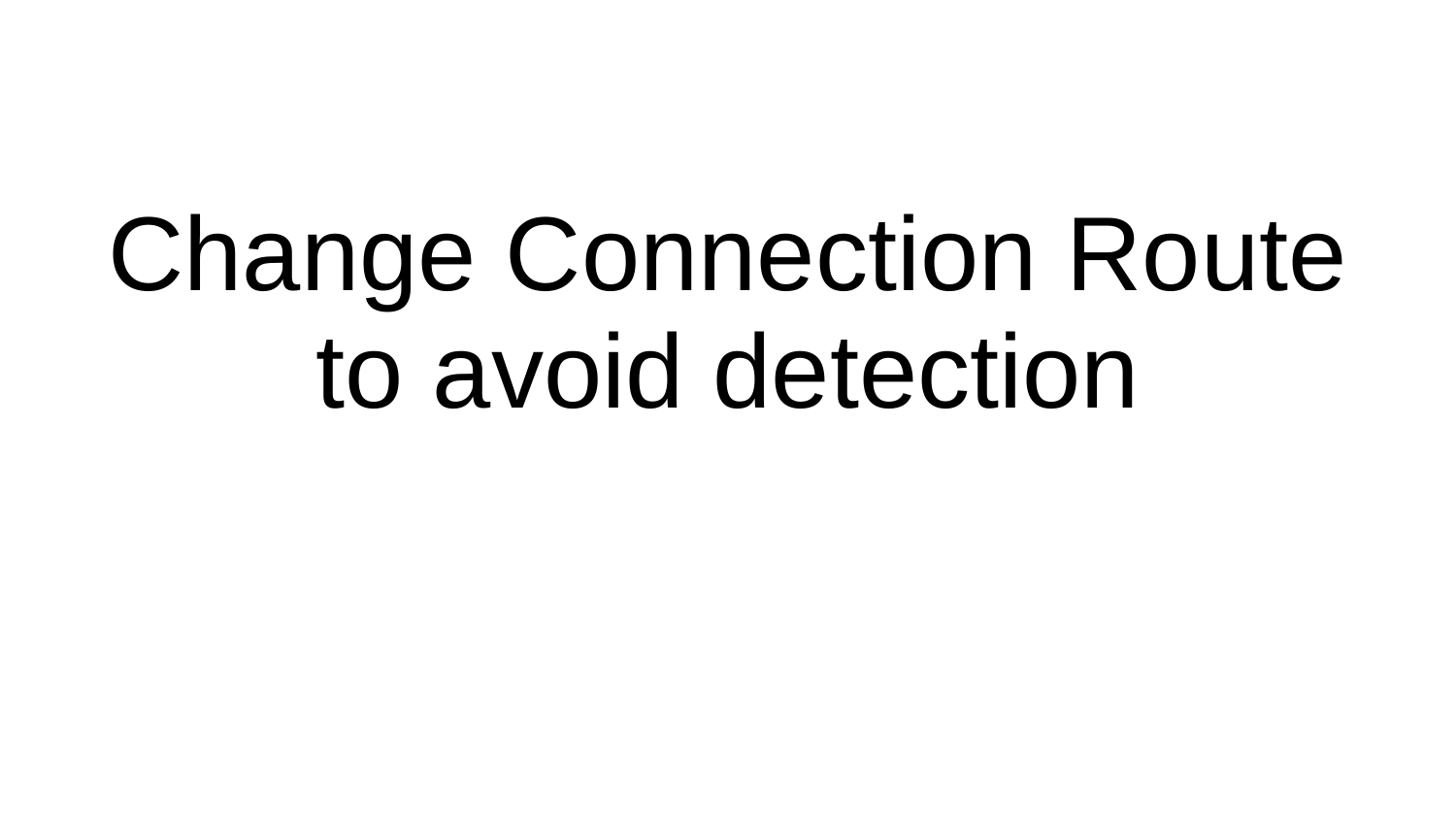

# Change Connection Route
to avoid detection